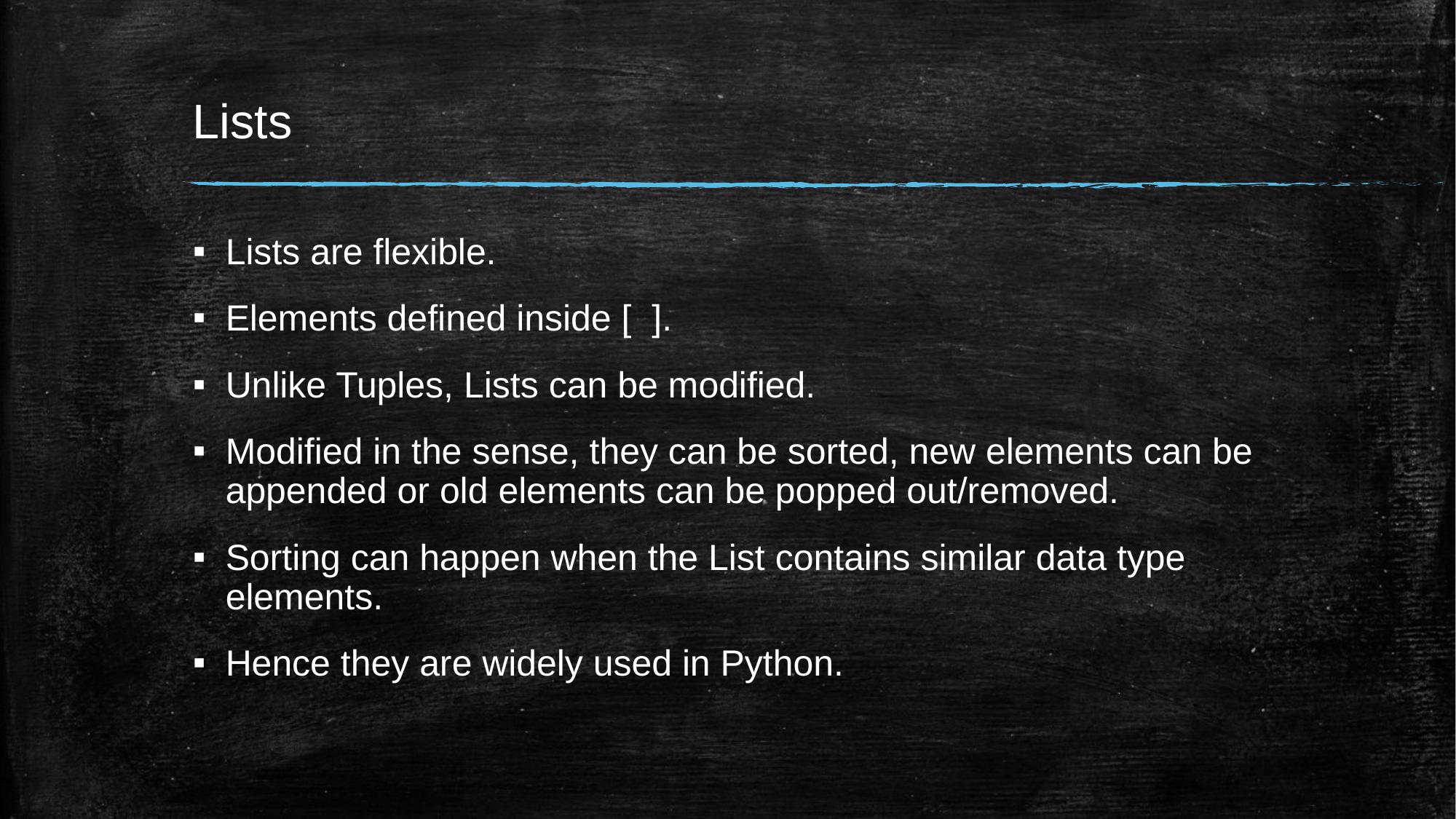

# Lists
Lists are flexible.
Elements defined inside [  ].
Unlike Tuples, Lists can be modified.
Modified in the sense, they can be sorted, new elements can be appended or old elements can be popped out/removed.
Sorting can happen when the List contains similar data type elements.
Hence they are widely used in Python.